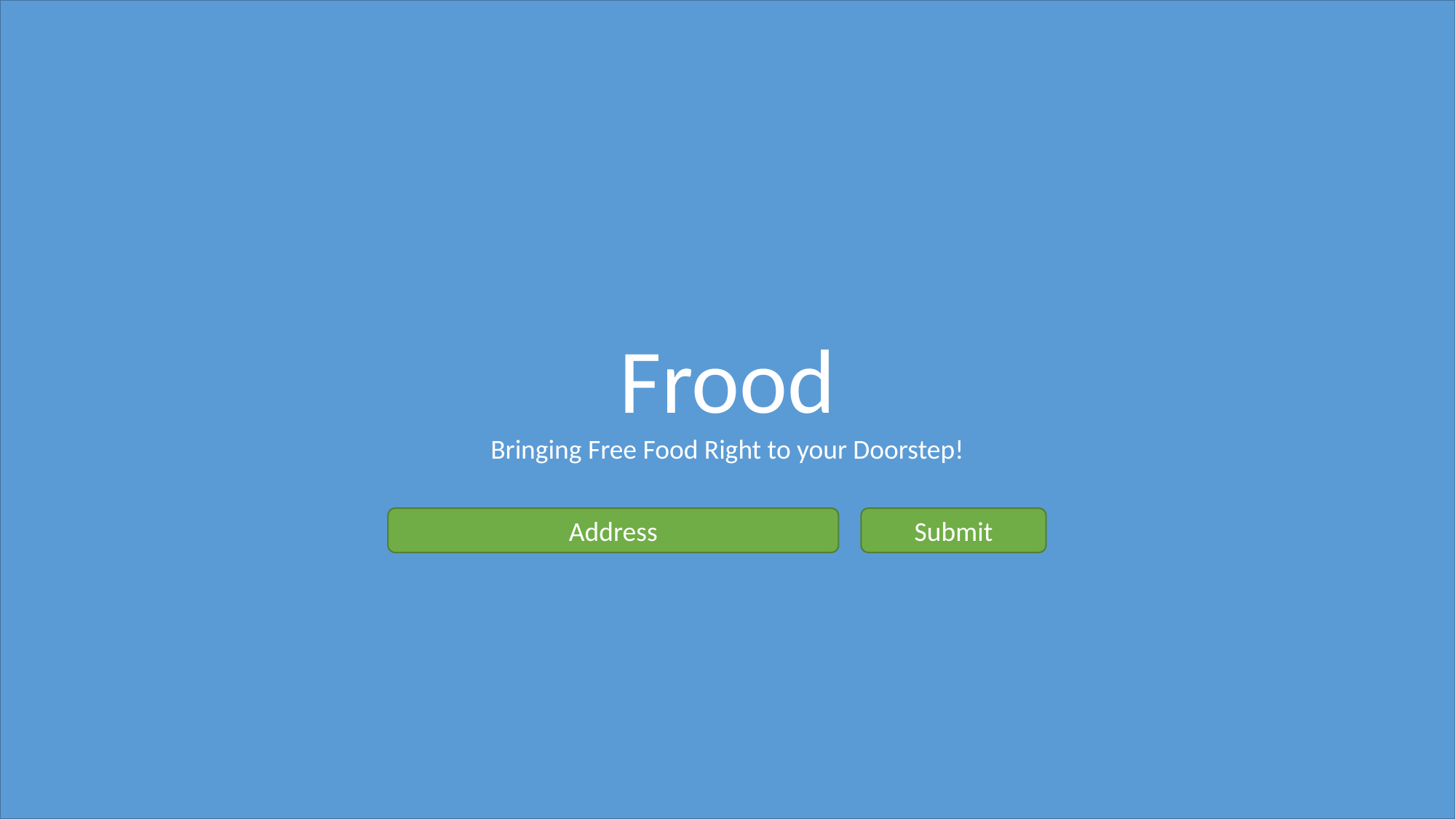

Frood
Bringing Free Food Right to your Doorstep!

Address
Submit